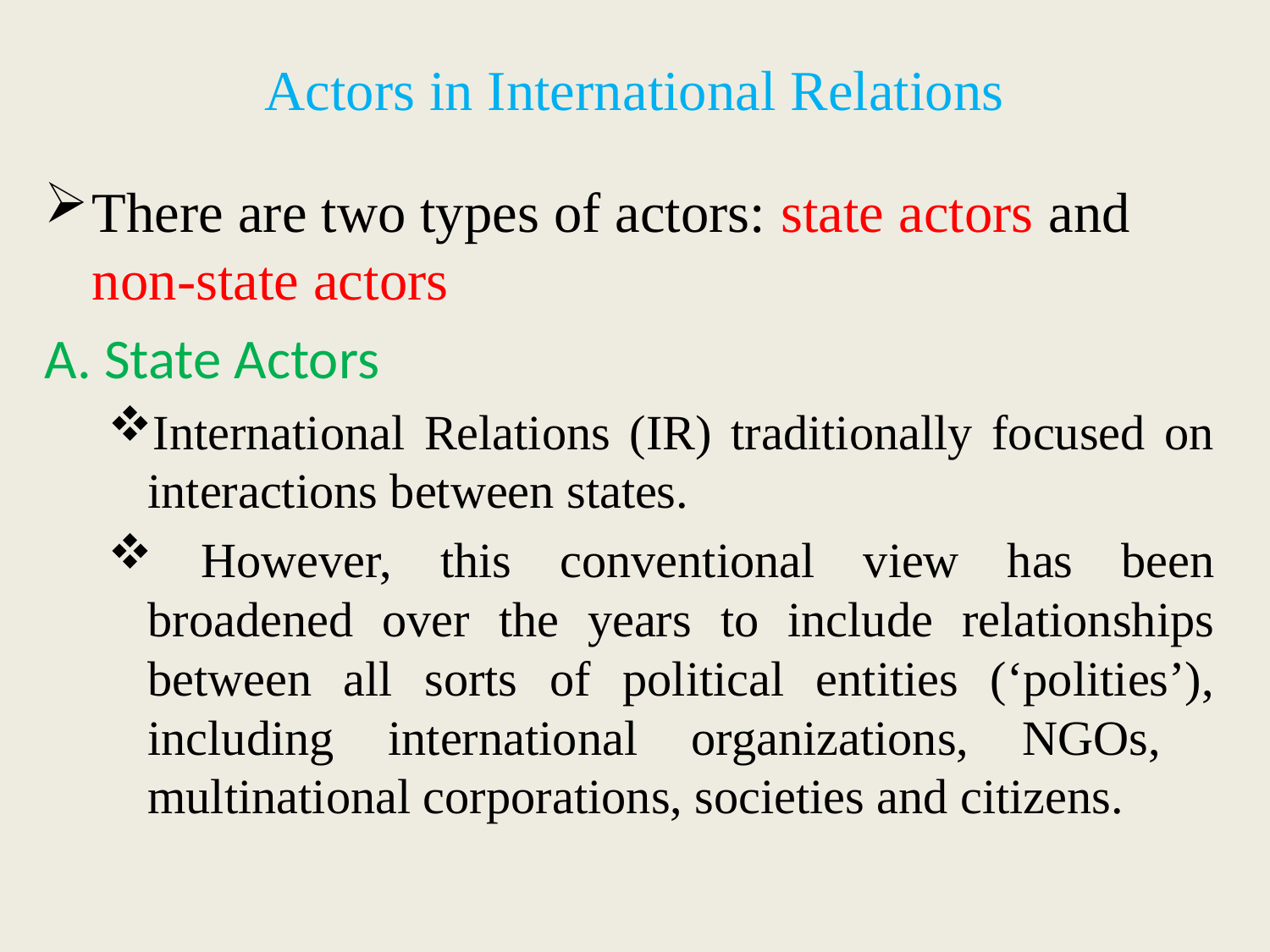

# Actors in International Relations
There are two types of actors: state actors and non-state actors
A. State Actors
International Relations (IR) traditionally focused on interactions between states.
 However, this conventional view has been broadened over the years to include relationships between all sorts of political entities (‘polities’), including international organizations, NGOs,  multinational corporations, societies and citizens.